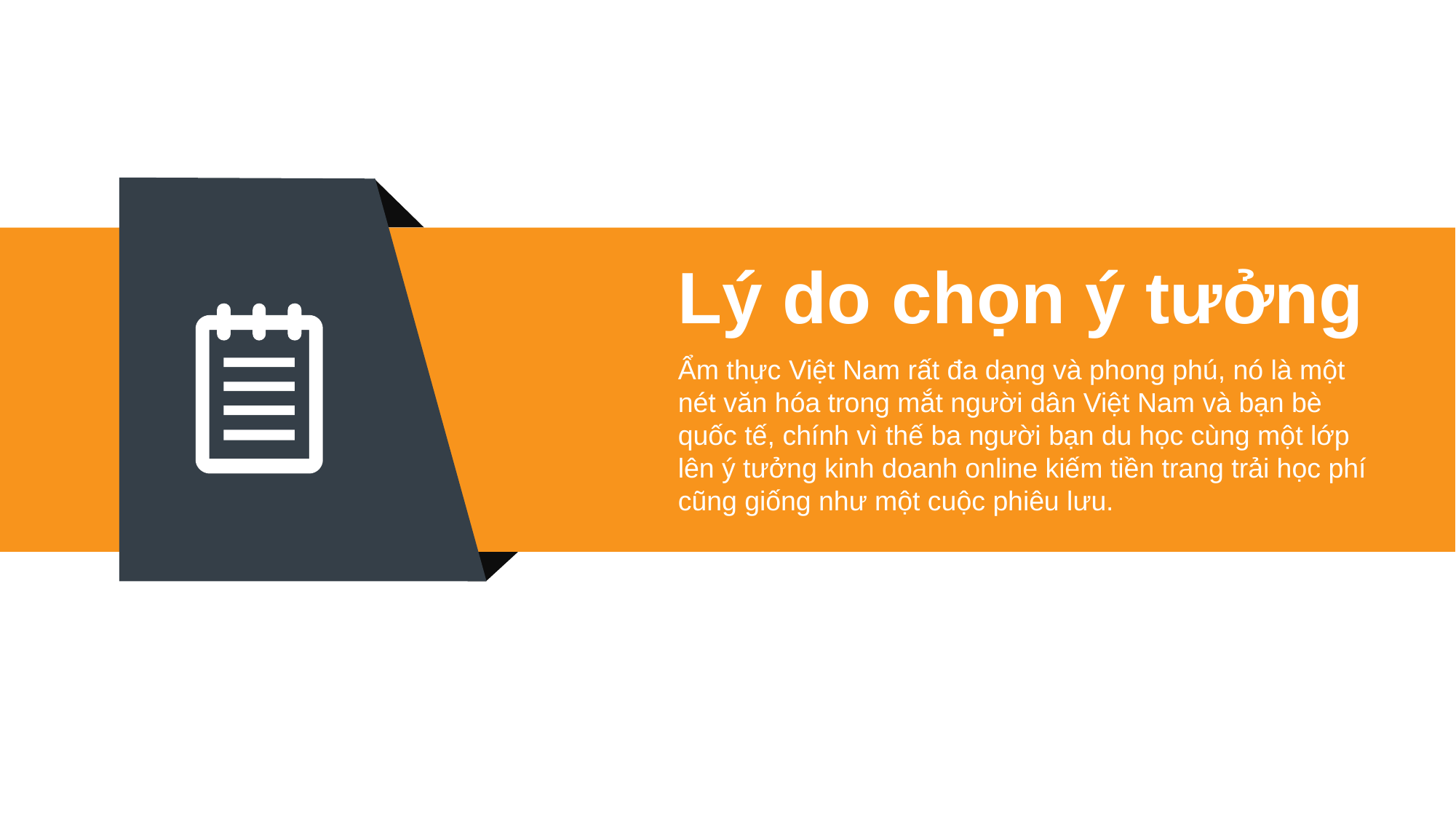

Lý do chọn ý tưởng

Ẩm thực Việt Nam rất đa dạng và phong phú, nó là một nét văn hóa trong mắt người dân Việt Nam và bạn bè quốc tế, chính vì thế ba người bạn du học cùng một lớp lên ý tưởng kinh doanh online kiếm tiền trang trải học phí cũng giống như một cuộc phiêu lưu.